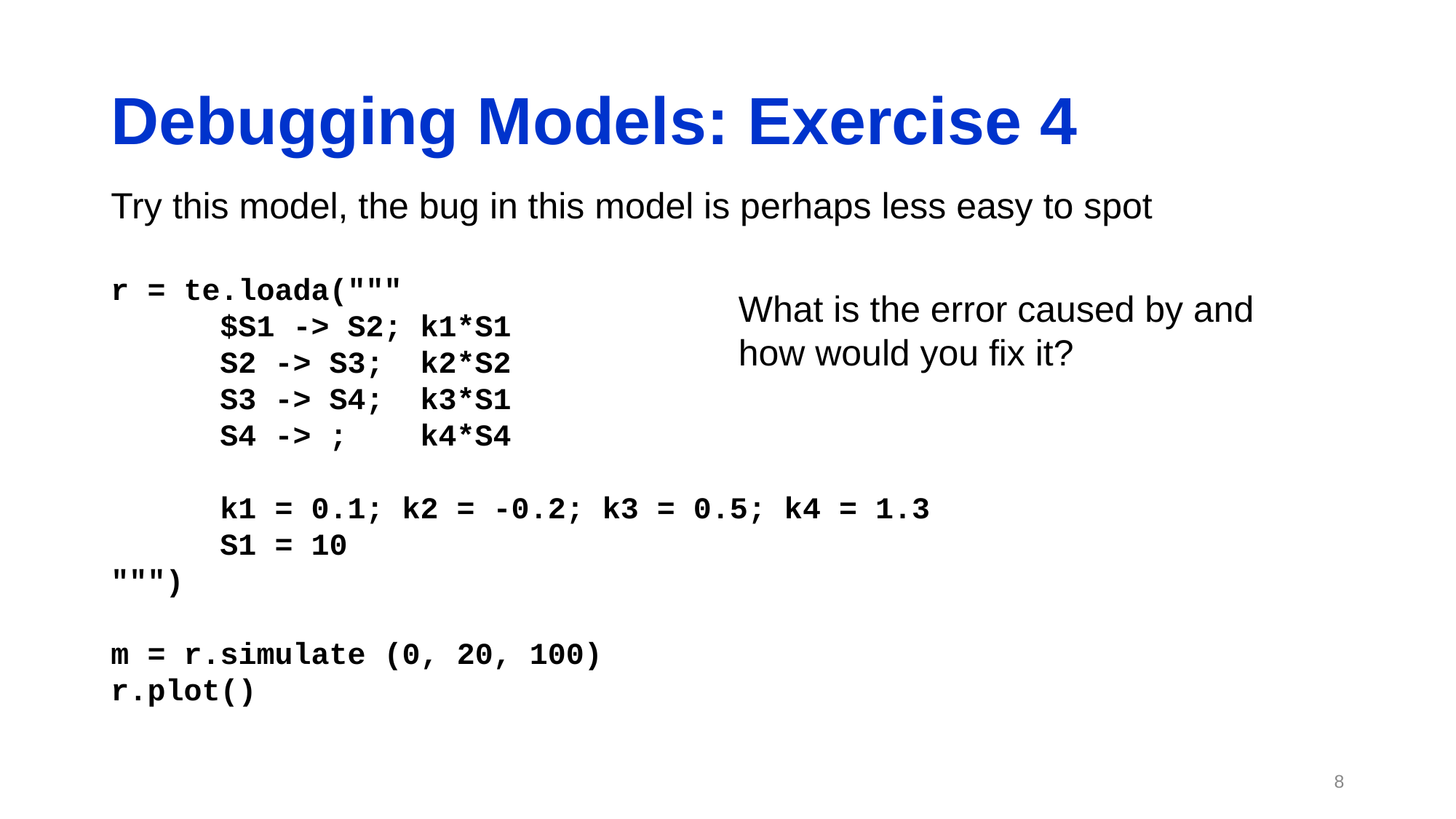

# Debugging Models: Exercise 4
Try this model, the bug in this model is perhaps less easy to spot

r = te.loada("""
      $S1 -> S2; k1*S1
      S2 -> S3;  k2*S2
      S3 -> S4;  k3*S1
      S4 -> ;    k4*S4

      k1 = 0.1; k2 = -0.2; k3 = 0.5; k4 = 1.3
      S1 = 10
""")

m = r.simulate (0, 20, 100)
r.plot()
What is the error caused by and how would you fix it?
8